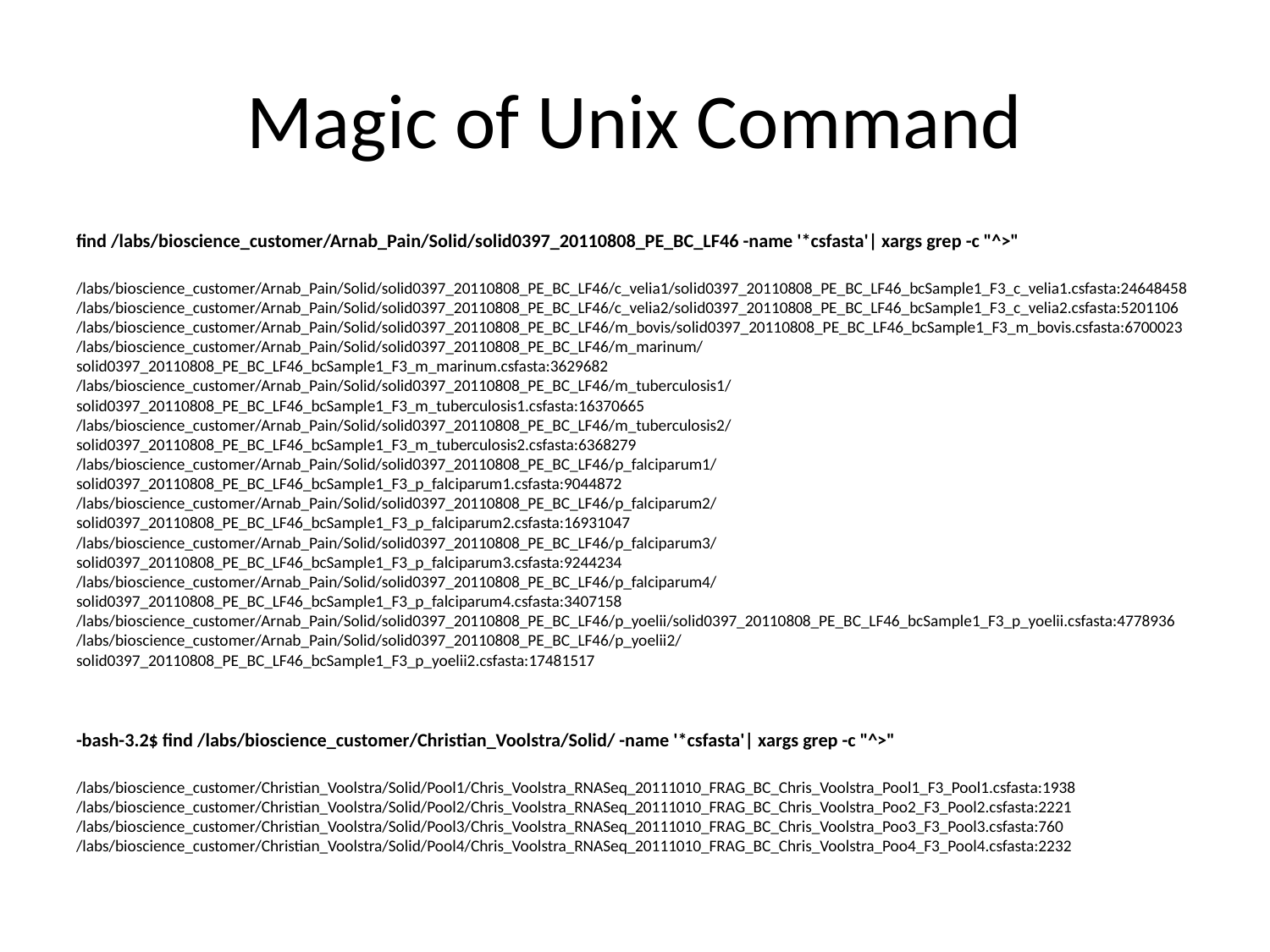

# Magic of Unix Command
find /labs/bioscience_customer/Arnab_Pain/Solid/solid0397_20110808_PE_BC_LF46 -name '*csfasta'| xargs grep -c "^>"
/labs/bioscience_customer/Arnab_Pain/Solid/solid0397_20110808_PE_BC_LF46/c_velia1/solid0397_20110808_PE_BC_LF46_bcSample1_F3_c_velia1.csfasta:24648458
/labs/bioscience_customer/Arnab_Pain/Solid/solid0397_20110808_PE_BC_LF46/c_velia2/solid0397_20110808_PE_BC_LF46_bcSample1_F3_c_velia2.csfasta:5201106
/labs/bioscience_customer/Arnab_Pain/Solid/solid0397_20110808_PE_BC_LF46/m_bovis/solid0397_20110808_PE_BC_LF46_bcSample1_F3_m_bovis.csfasta:6700023
/labs/bioscience_customer/Arnab_Pain/Solid/solid0397_20110808_PE_BC_LF46/m_marinum/solid0397_20110808_PE_BC_LF46_bcSample1_F3_m_marinum.csfasta:3629682
/labs/bioscience_customer/Arnab_Pain/Solid/solid0397_20110808_PE_BC_LF46/m_tuberculosis1/solid0397_20110808_PE_BC_LF46_bcSample1_F3_m_tuberculosis1.csfasta:16370665
/labs/bioscience_customer/Arnab_Pain/Solid/solid0397_20110808_PE_BC_LF46/m_tuberculosis2/solid0397_20110808_PE_BC_LF46_bcSample1_F3_m_tuberculosis2.csfasta:6368279
/labs/bioscience_customer/Arnab_Pain/Solid/solid0397_20110808_PE_BC_LF46/p_falciparum1/solid0397_20110808_PE_BC_LF46_bcSample1_F3_p_falciparum1.csfasta:9044872
/labs/bioscience_customer/Arnab_Pain/Solid/solid0397_20110808_PE_BC_LF46/p_falciparum2/solid0397_20110808_PE_BC_LF46_bcSample1_F3_p_falciparum2.csfasta:16931047
/labs/bioscience_customer/Arnab_Pain/Solid/solid0397_20110808_PE_BC_LF46/p_falciparum3/solid0397_20110808_PE_BC_LF46_bcSample1_F3_p_falciparum3.csfasta:9244234
/labs/bioscience_customer/Arnab_Pain/Solid/solid0397_20110808_PE_BC_LF46/p_falciparum4/solid0397_20110808_PE_BC_LF46_bcSample1_F3_p_falciparum4.csfasta:3407158
/labs/bioscience_customer/Arnab_Pain/Solid/solid0397_20110808_PE_BC_LF46/p_yoelii/solid0397_20110808_PE_BC_LF46_bcSample1_F3_p_yoelii.csfasta:4778936
/labs/bioscience_customer/Arnab_Pain/Solid/solid0397_20110808_PE_BC_LF46/p_yoelii2/solid0397_20110808_PE_BC_LF46_bcSample1_F3_p_yoelii2.csfasta:17481517
-bash-3.2$ find /labs/bioscience_customer/Christian_Voolstra/Solid/ -name '*csfasta'| xargs grep -c "^>"
/labs/bioscience_customer/Christian_Voolstra/Solid/Pool1/Chris_Voolstra_RNASeq_20111010_FRAG_BC_Chris_Voolstra_Pool1_F3_Pool1.csfasta:1938
/labs/bioscience_customer/Christian_Voolstra/Solid/Pool2/Chris_Voolstra_RNASeq_20111010_FRAG_BC_Chris_Voolstra_Poo2_F3_Pool2.csfasta:2221
/labs/bioscience_customer/Christian_Voolstra/Solid/Pool3/Chris_Voolstra_RNASeq_20111010_FRAG_BC_Chris_Voolstra_Poo3_F3_Pool3.csfasta:760
/labs/bioscience_customer/Christian_Voolstra/Solid/Pool4/Chris_Voolstra_RNASeq_20111010_FRAG_BC_Chris_Voolstra_Poo4_F3_Pool4.csfasta:2232